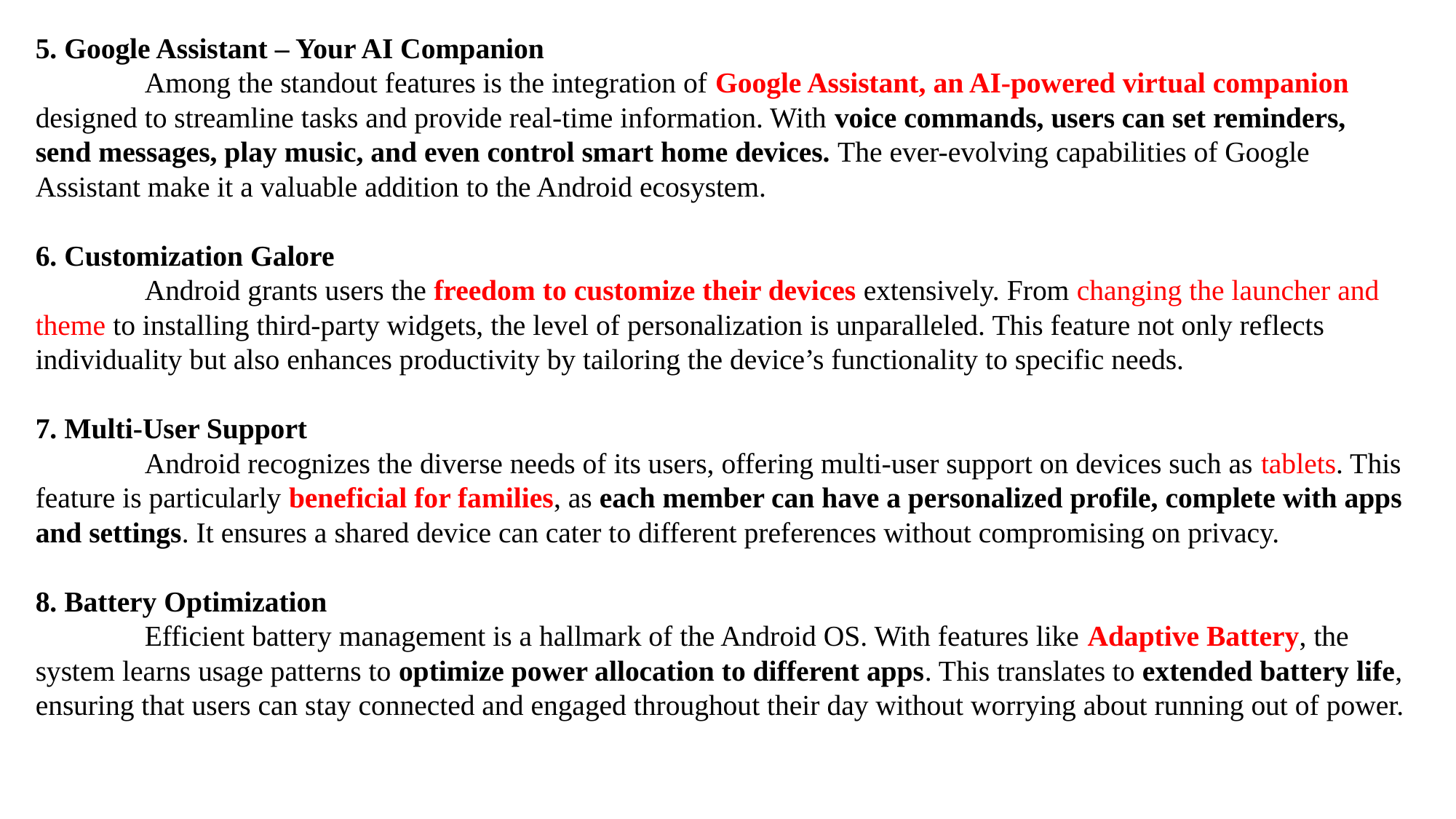

5. Google Assistant – Your AI Companion
	Among the standout features is the integration of Google Assistant, an AI-powered virtual companion designed to streamline tasks and provide real-time information. With voice commands, users can set reminders, send messages, play music, and even control smart home devices. The ever-evolving capabilities of Google Assistant make it a valuable addition to the Android ecosystem.

6. Customization Galore
	Android grants users the freedom to customize their devices extensively. From changing the launcher and theme to installing third-party widgets, the level of personalization is unparalleled. This feature not only reflects individuality but also enhances productivity by tailoring the device’s functionality to specific needs.

7. Multi-User Support
	Android recognizes the diverse needs of its users, offering multi-user support on devices such as tablets. This feature is particularly beneficial for families, as each member can have a personalized profile, complete with apps and settings. It ensures a shared device can cater to different preferences without compromising on privacy.

8. Battery Optimization
	Efficient battery management is a hallmark of the Android OS. With features like Adaptive Battery, the system learns usage patterns to optimize power allocation to different apps. This translates to extended battery life, ensuring that users can stay connected and engaged throughout their day without worrying about running out of power.